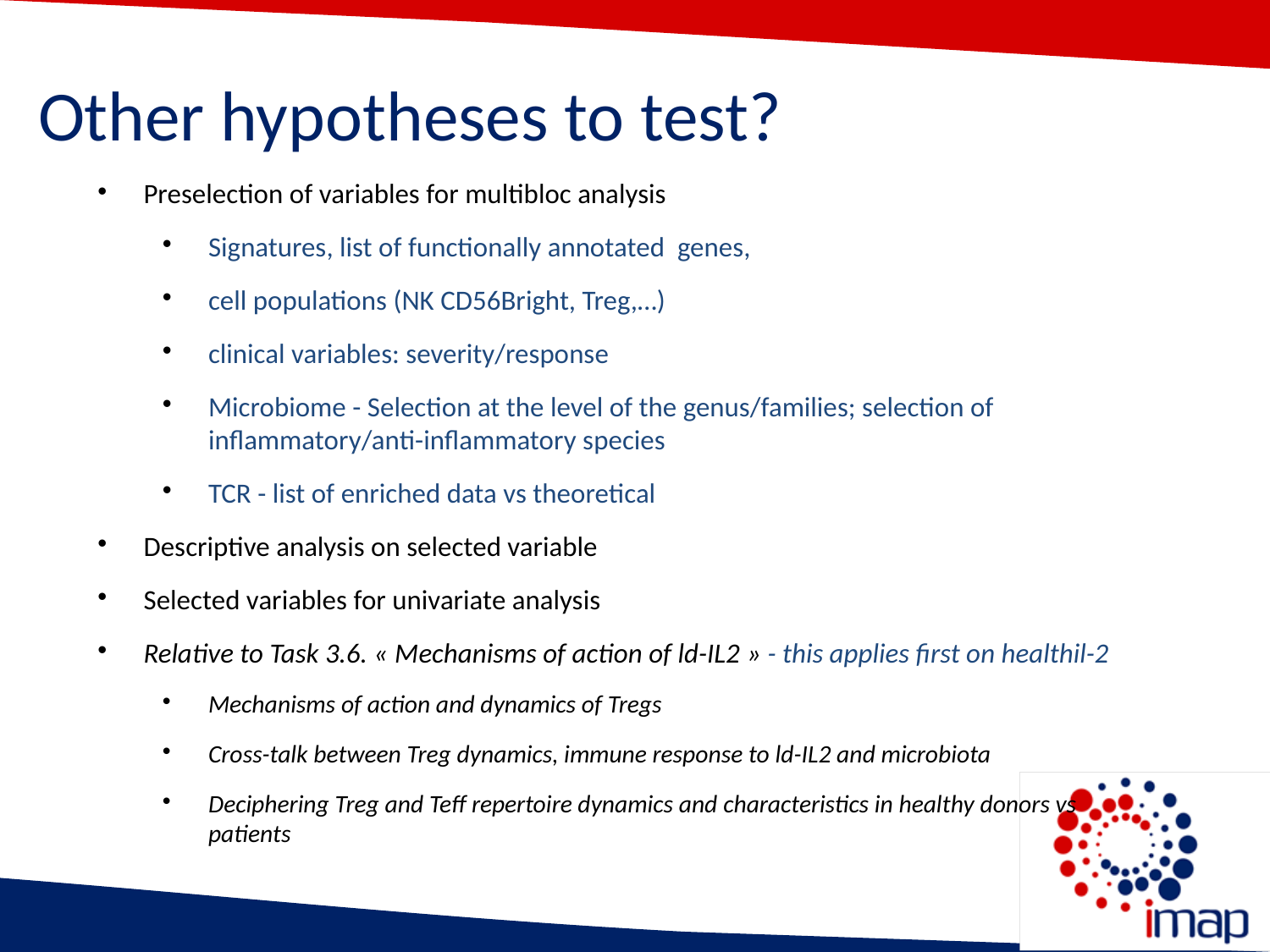

Other hypotheses to test?

Preselection of variables for multibloc analysis
Signatures, list of functionally annotated  genes,
cell populations (NK CD56Bright, Treg,…)
clinical variables: severity/response
Microbiome - Selection at the level of the genus/families; selection of inflammatory/anti-inflammatory species
TCR - list of enriched data vs theoretical
Descriptive analysis on selected variable
Selected variables for univariate analysis
Relative to Task 3.6. « Mechanisms of action of ld-IL2 » - this applies first on healthil-2
Mechanisms of action and dynamics of Tregs
Cross-talk between Treg dynamics, immune response to ld-IL2 and microbiota
Deciphering Treg and Teff repertoire dynamics and characteristics in healthy donors vs patients